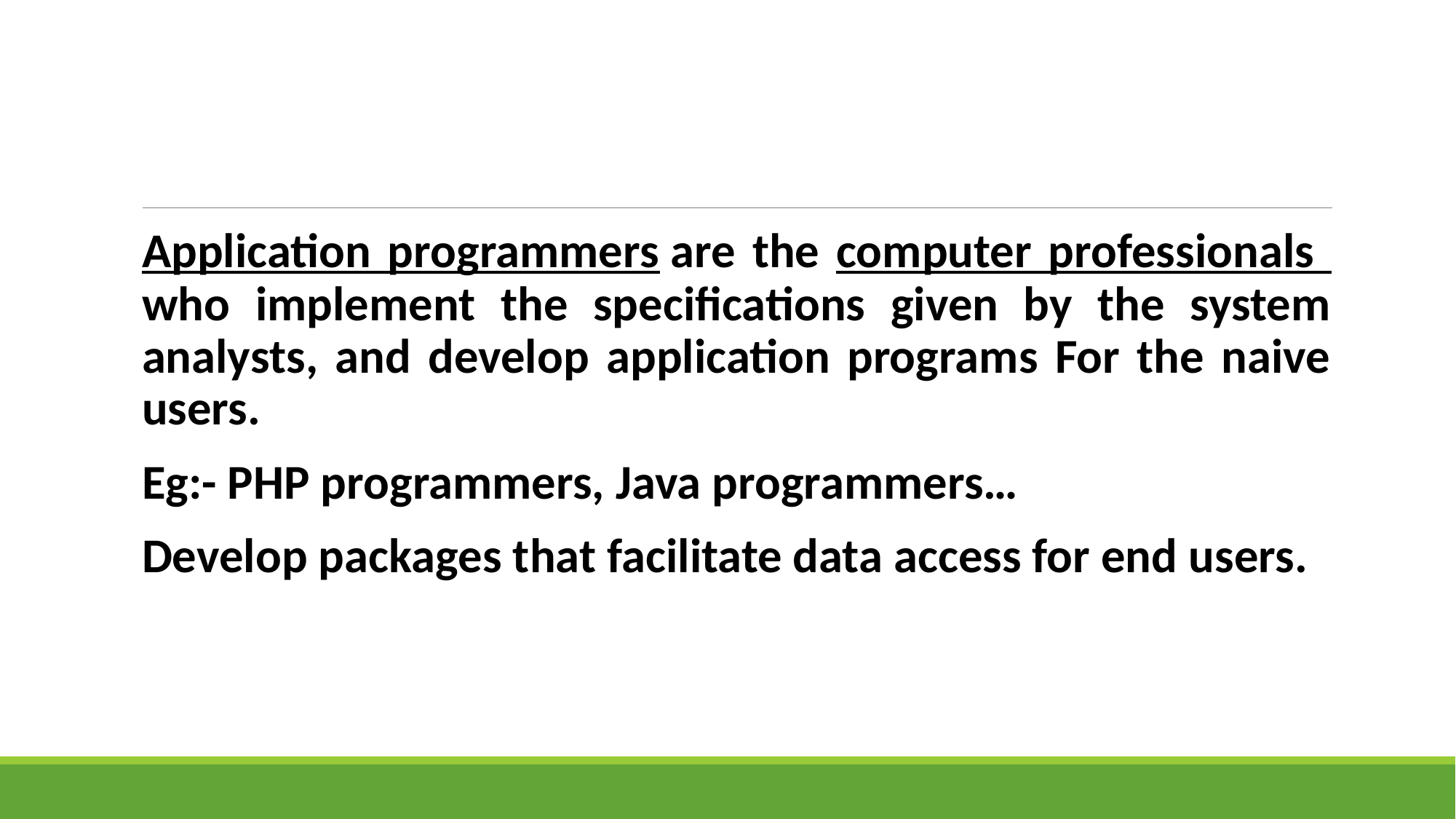

#
Application programmers are the computer professionals  who implement the specifications given by the system analysts, and develop application programs For the naive users.
Eg:- PHP programmers, Java programmers…
Develop packages that facilitate data access for end users.